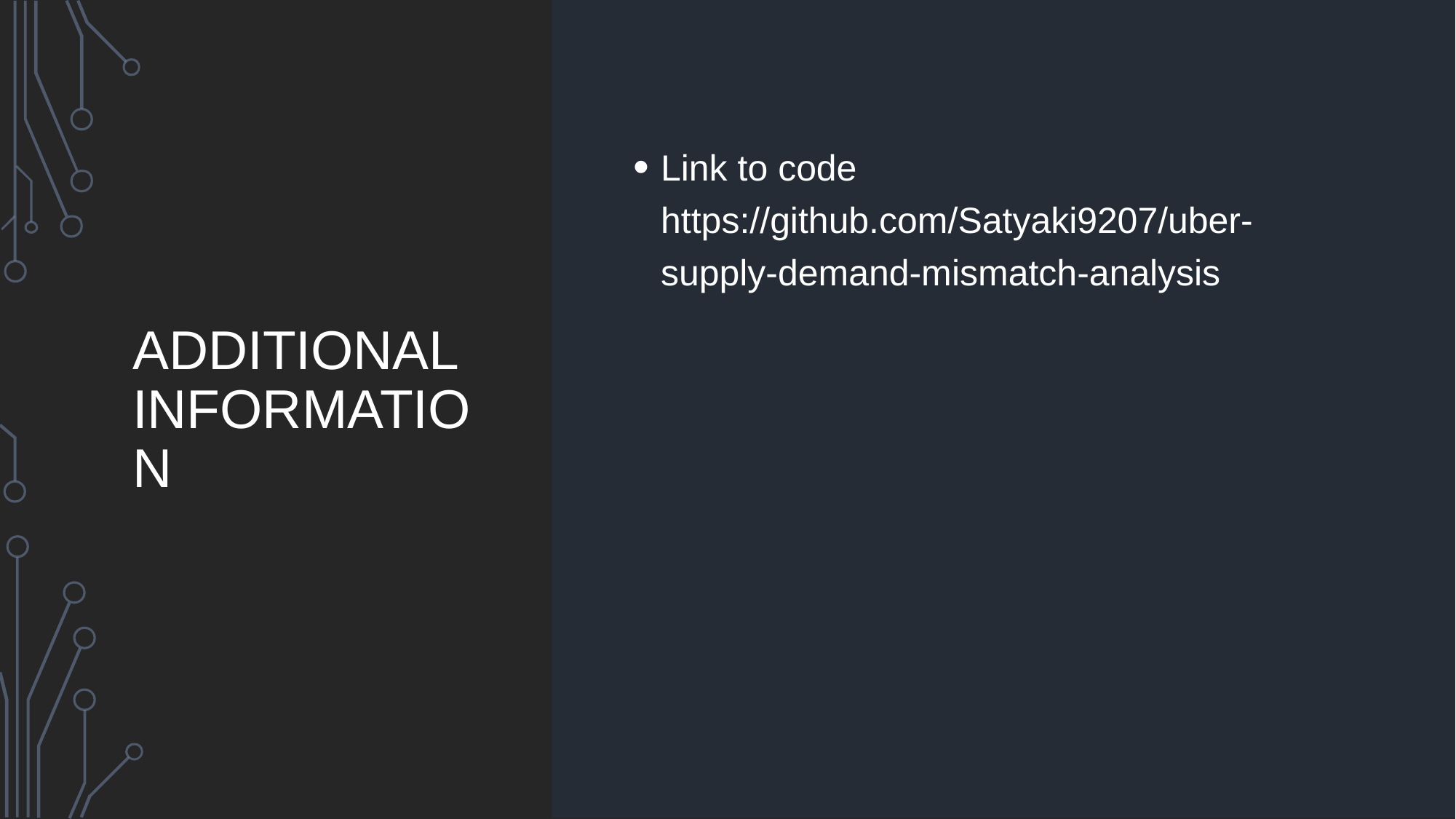

# Additional information
Link to code  https://github.com/Satyaki9207/uber-supply-demand-mismatch-analysis